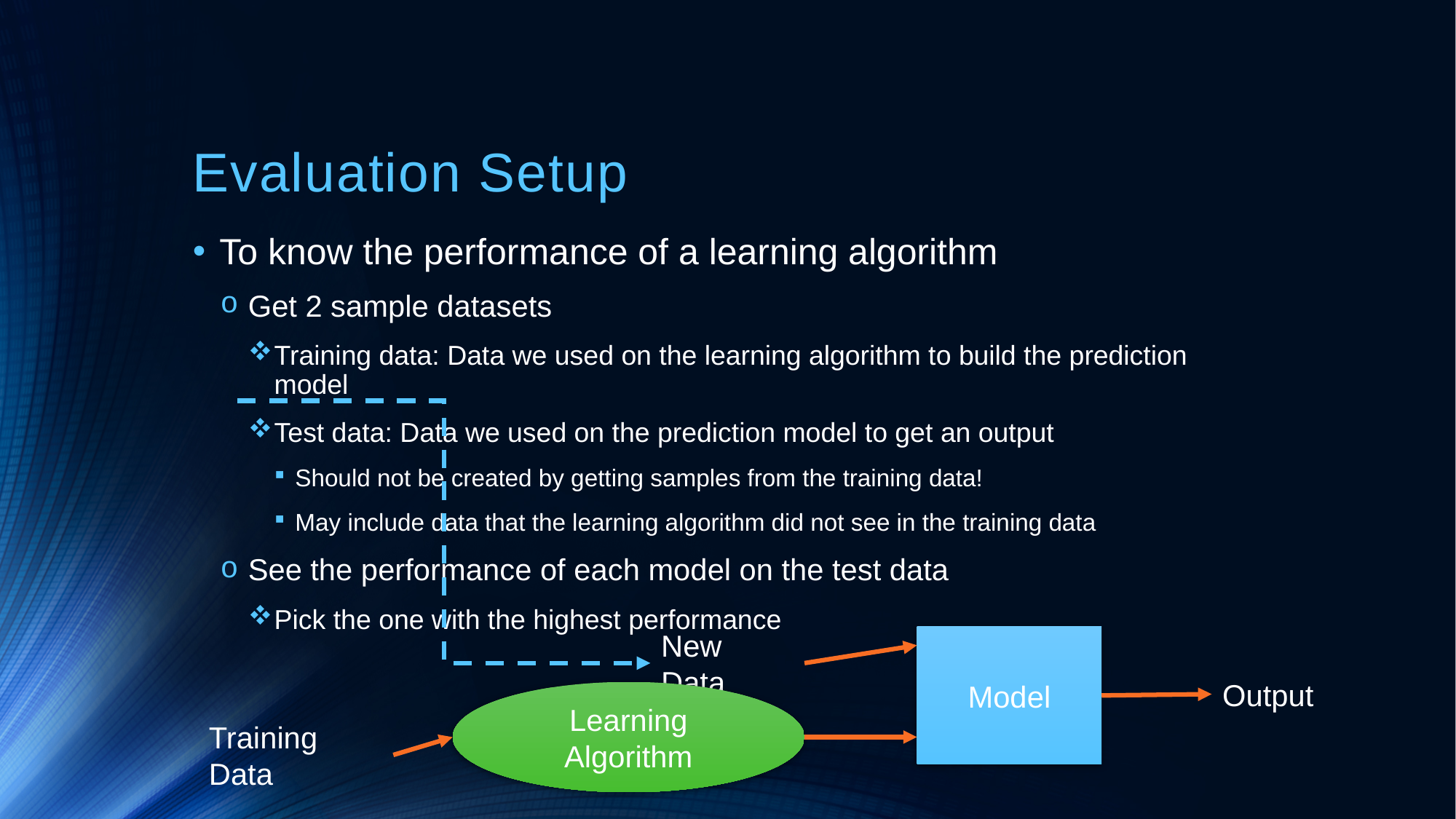

# Evaluation Setup
To know the performance of a learning algorithm
Get 2 sample datasets
Training data: Data we used on the learning algorithm to build the prediction model
Test data: Data we used on the prediction model to get an output
Should not be created by getting samples from the training data!
May include data that the learning algorithm did not see in the training data
See the performance of each model on the test data
Pick the one with the highest performance
New Data
Model
Output
Learning Algorithm
Training Data